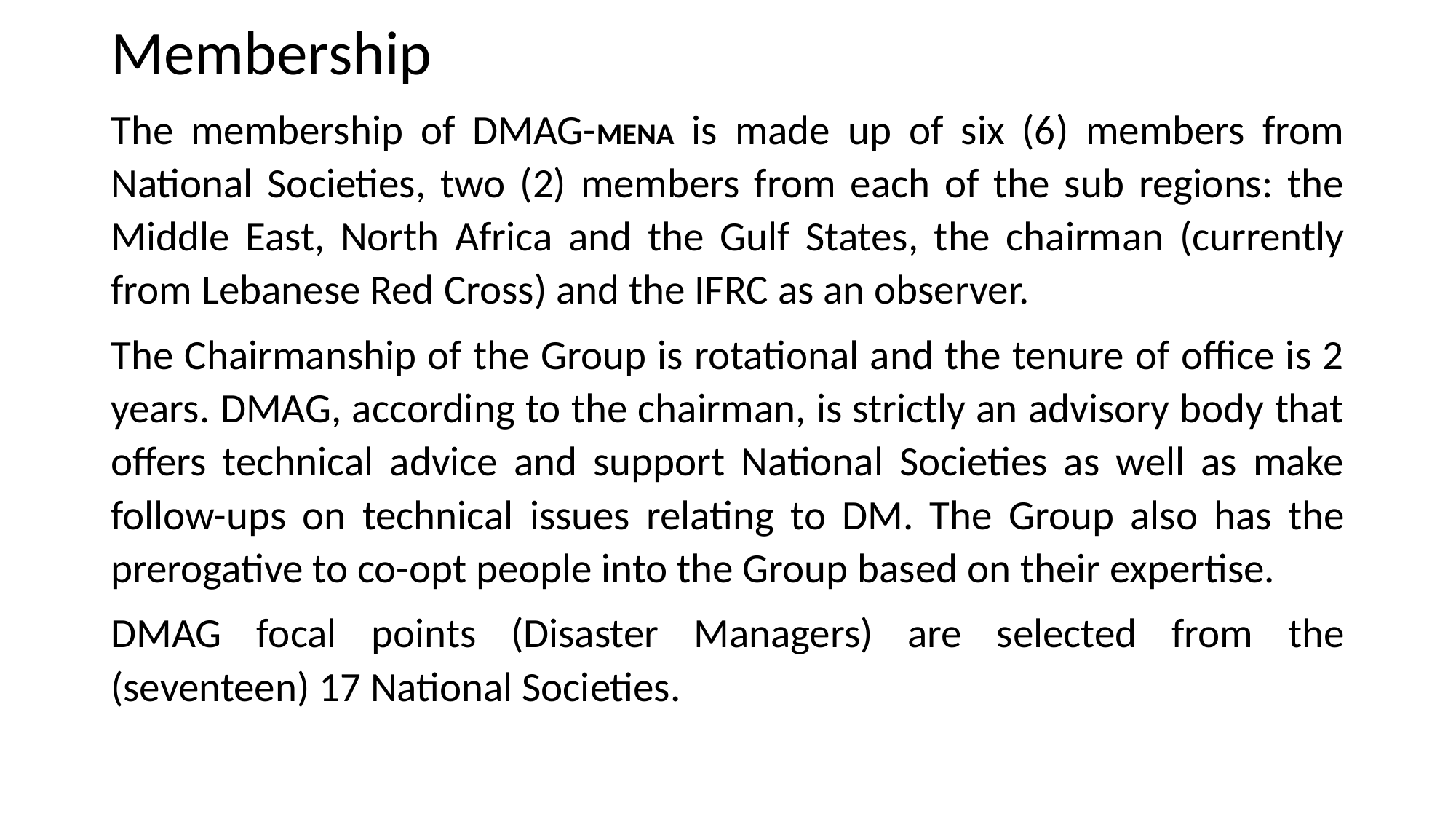

# Membership
The membership of DMAG-MENA is made up of six (6) members from National Societies, two (2) members from each of the sub regions: the Middle East, North Africa and the Gulf States, the chairman (currently from Lebanese Red Cross) and the IFRC as an observer.
The Chairmanship of the Group is rotational and the tenure of office is 2 years. DMAG, according to the chairman, is strictly an advisory body that offers technical advice and support National Societies as well as make follow-ups on technical issues relating to DM. The Group also has the prerogative to co-opt people into the Group based on their expertise.
DMAG focal points (Disaster Managers) are selected from the (seventeen) 17 National Societies.